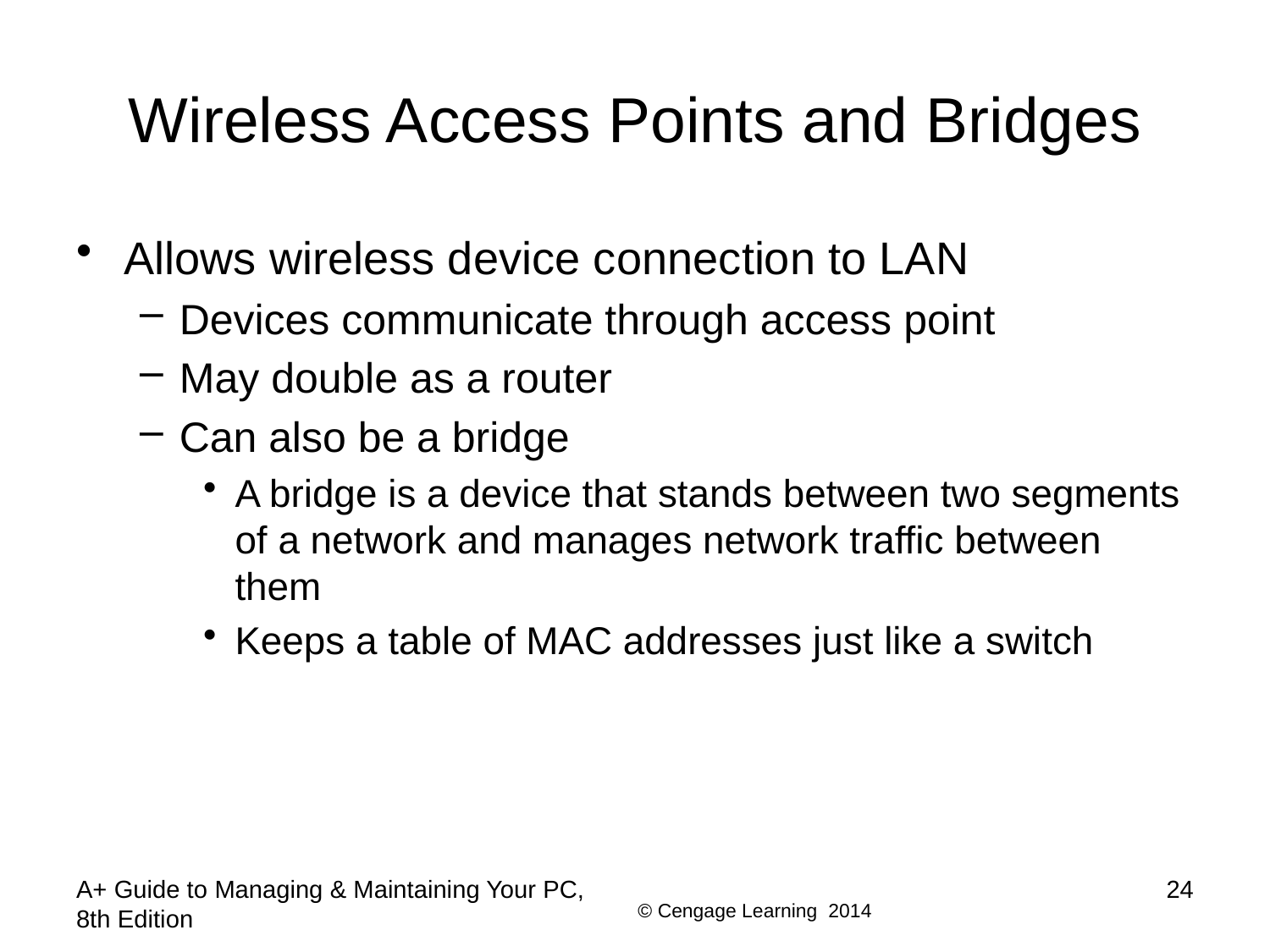

# Wireless Access Points and Bridges
Allows wireless device connection to LAN
Devices communicate through access point
May double as a router
Can also be a bridge
A bridge is a device that stands between two segments of a network and manages network traffic between them
Keeps a table of MAC addresses just like a switch
A+ Guide to Managing & Maintaining Your PC, 8th Edition
24